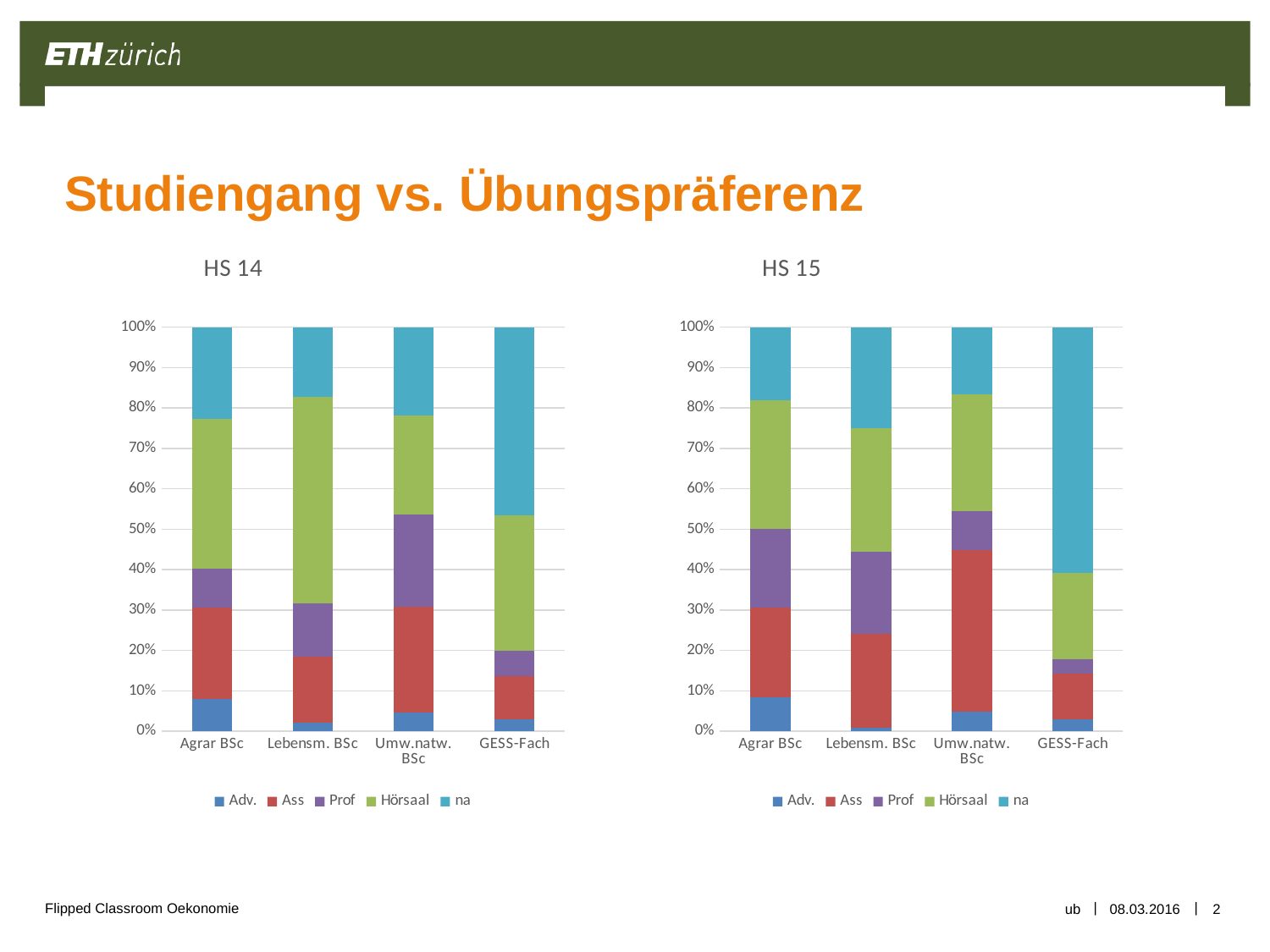

# Studiengang vs. Übungspräferenz

### Chart: HS 14

| Category | Adv. | Ass | Prof | Hörsaal | na |
|---|---|---|---|---|---|
| Agrar BSc | 5.0 | 14.0 | 6.0 | 23.0 | 14.0 |
| Lebensm. BSc | 2.0 | 16.0 | 13.0 | 50.0 | 17.0 |
| Umw.natw. BSc | 5.0 | 29.0 | 25.0 | 27.0 | 24.0 |
| GESS-Fach | 4.0 | 14.0 | 8.0 | 44.0 | 61.0 |

### Chart: HS 15

| Category | Adv. | Ass | Prof | Hörsaal | na |
|---|---|---|---|---|---|
| Agrar BSc | 6.0 | 16.0 | 14.0 | 23.0 | 13.0 |
| Lebensm. BSc | 1.0 | 25.0 | 22.0 | 33.0 | 27.0 |
| Umw.natw. BSc | 7.0 | 58.0 | 14.0 | 42.0 | 24.0 |
| GESS-Fach | 5.0 | 19.0 | 6.0 | 36.0 | 102.0 |
ub
08.03.2016
2